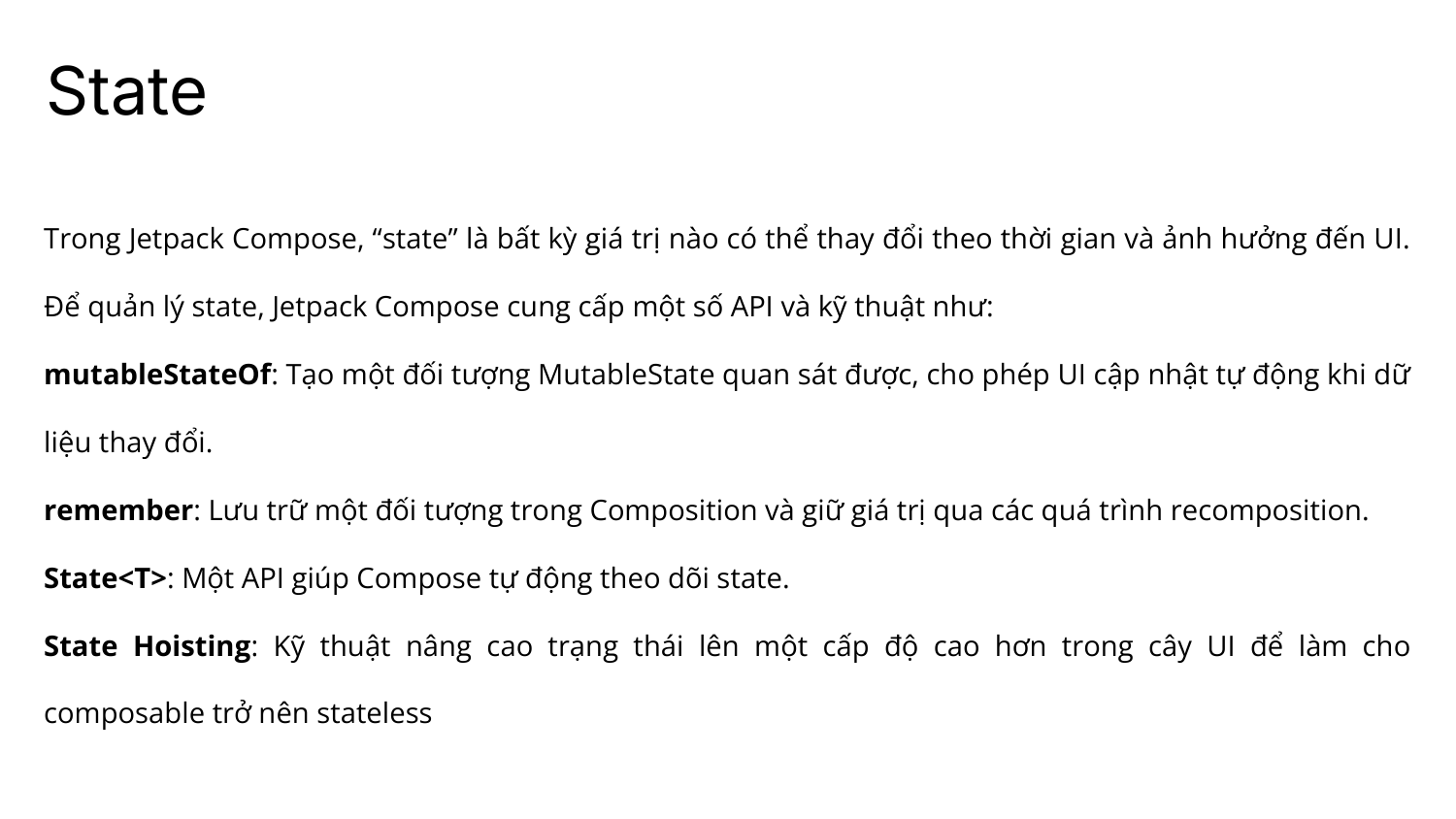

# State
Trong Jetpack Compose, “state” là bất kỳ giá trị nào có thể thay đổi theo thời gian và ảnh hưởng đến UI. Để quản lý state, Jetpack Compose cung cấp một số API và kỹ thuật như:
mutableStateOf: Tạo một đối tượng MutableState quan sát được, cho phép UI cập nhật tự động khi dữ liệu thay đổi.
remember: Lưu trữ một đối tượng trong Composition và giữ giá trị qua các quá trình recomposition.
State<T>: Một API giúp Compose tự động theo dõi state.
State Hoisting: Kỹ thuật nâng cao trạng thái lên một cấp độ cao hơn trong cây UI để làm cho composable trở nên stateless